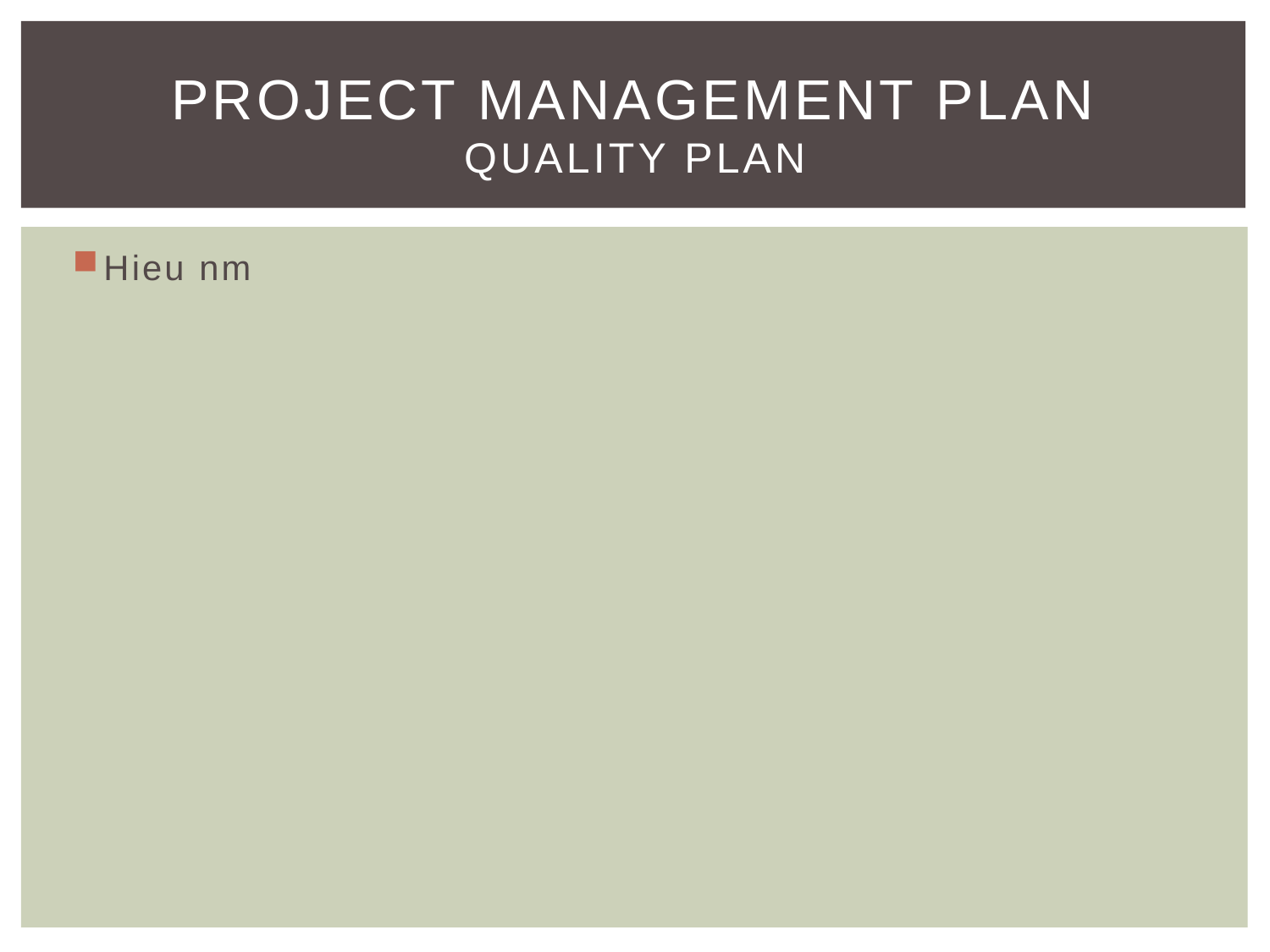

# Project Management Plan Quality plan
Hieu nm